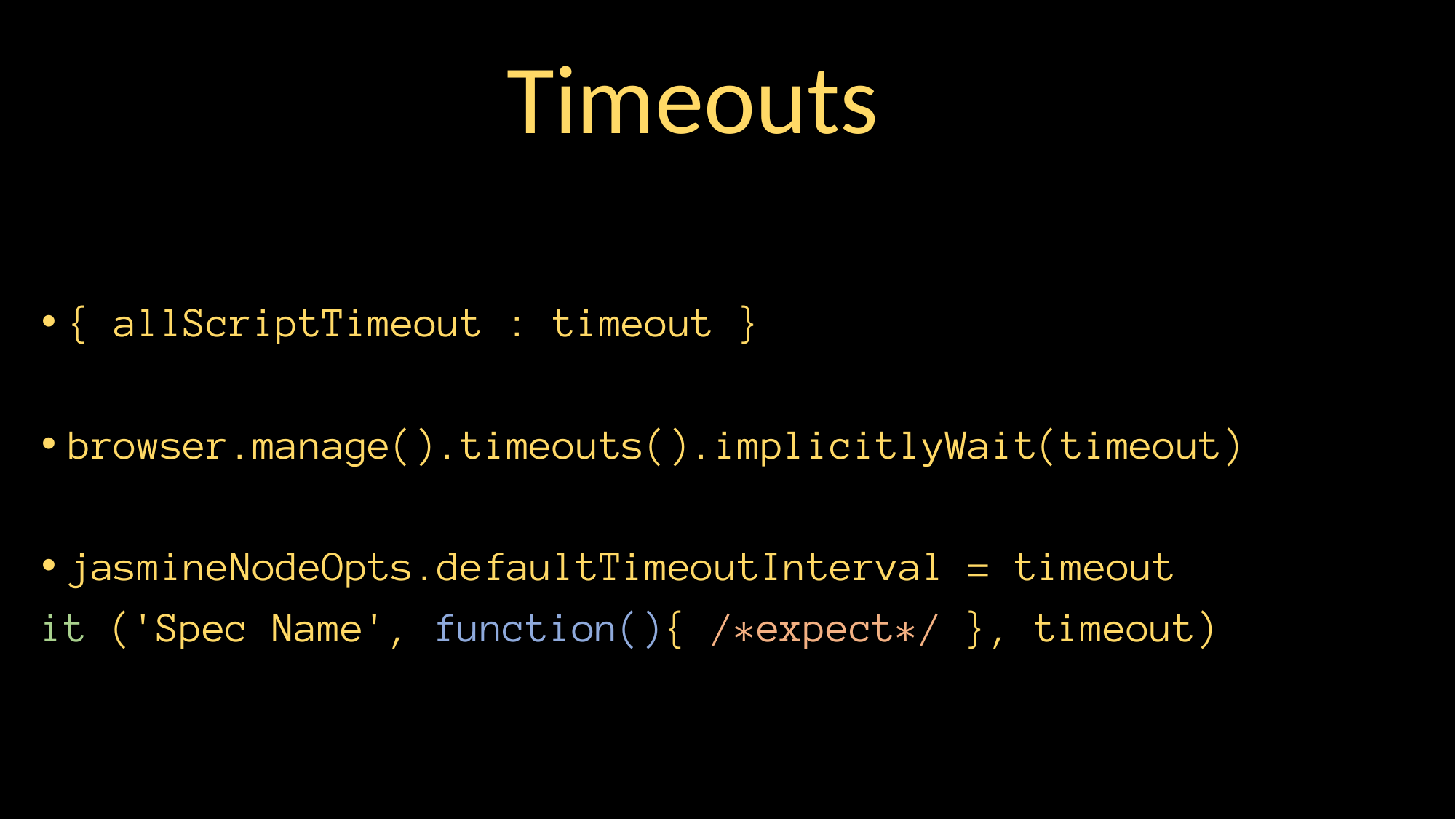

# Timeouts

{ allScriptTimeout : timeout }

browser.manage().timeouts().implicitlyWait(timeout)

jasmineNodeOpts.defaultTimeoutInterval = timeout
it ('Spec Name', function(){ /*expect*/ }, timeout)